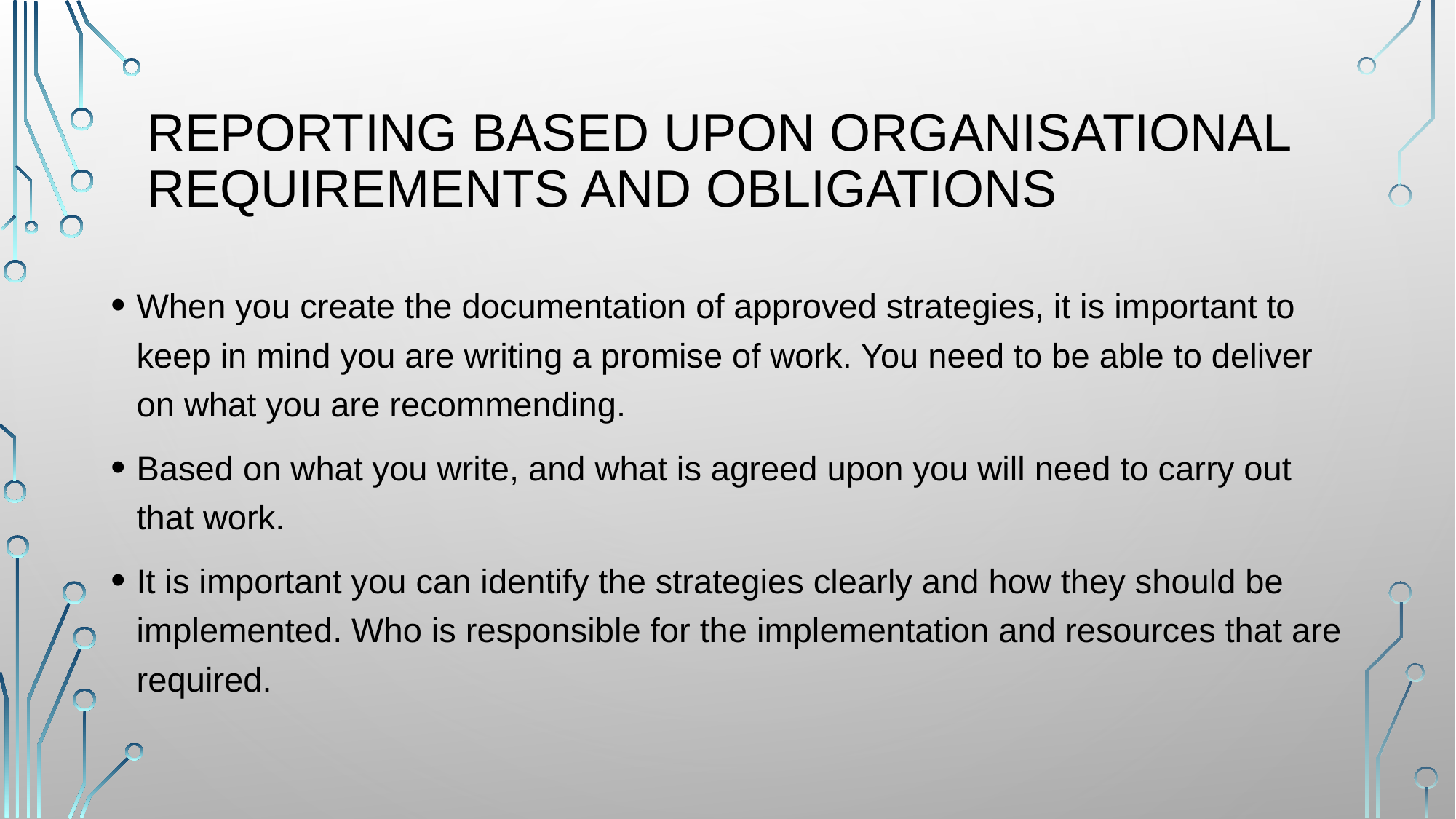

# Reporting based upon organisational requirements and obligations
When you create the documentation of approved strategies, it is important to keep in mind you are writing a promise of work. You need to be able to deliver on what you are recommending.
Based on what you write, and what is agreed upon you will need to carry out that work.
It is important you can identify the strategies clearly and how they should be implemented. Who is responsible for the implementation and resources that are required.